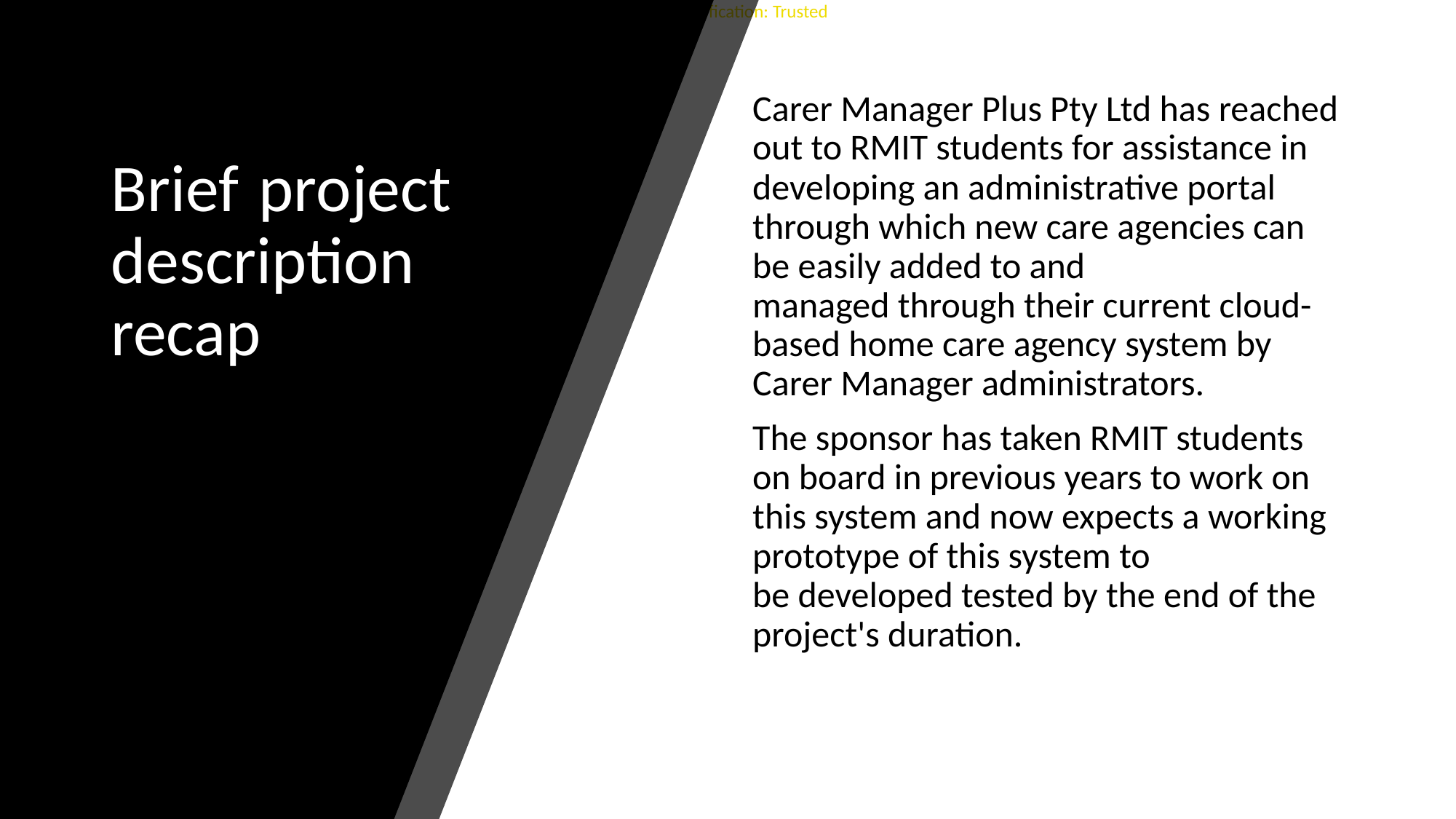

Brief project description recap
Carer Manager Plus Pty Ltd has reached out to RMIT students for assistance in developing an administrative portal through which new care agencies can be easily added to and managed through their current cloud-based home care agency system by Carer Manager administrators.
The sponsor has taken RMIT students on board in previous years to work on this system and now expects a working prototype of this system to be developed tested by the end of the project's duration.